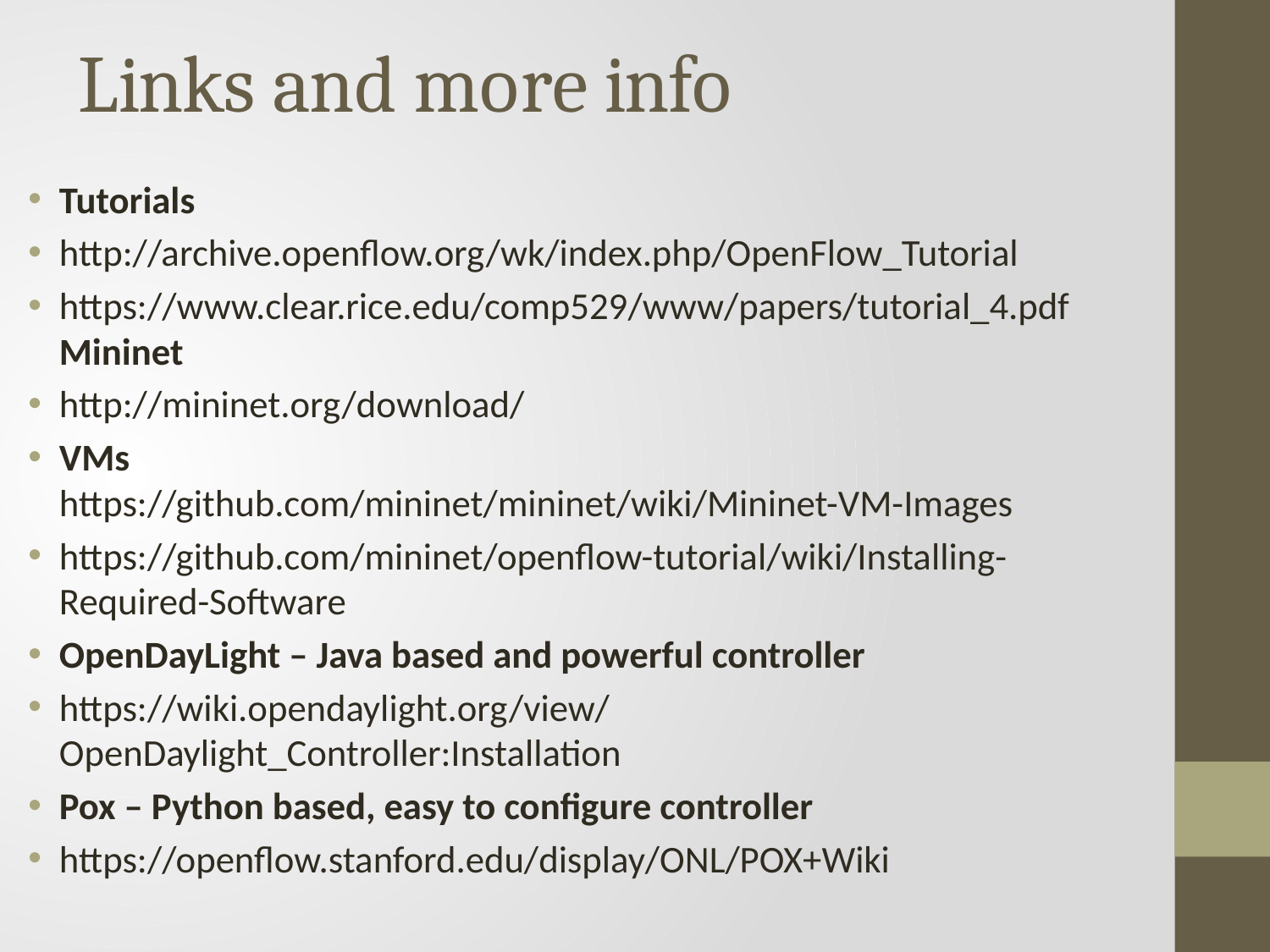

# Links and more info
Tutorials
http://archive.openflow.org/wk/index.php/OpenFlow_Tutorial
https://www.clear.rice.edu/comp529/www/papers/tutorial_4.pdf
Mininet
http://mininet.org/download/
VMs
https://github.com/mininet/mininet/wiki/Mininet-VM-Images
https://github.com/mininet/openflow-tutorial/wiki/Installing-Required-Software
OpenDayLight – Java based and powerful controller
https://wiki.opendaylight.org/view/OpenDaylight_Controller:Installation
Pox – Python based, easy to configure controller
https://openflow.stanford.edu/display/ONL/POX+Wiki